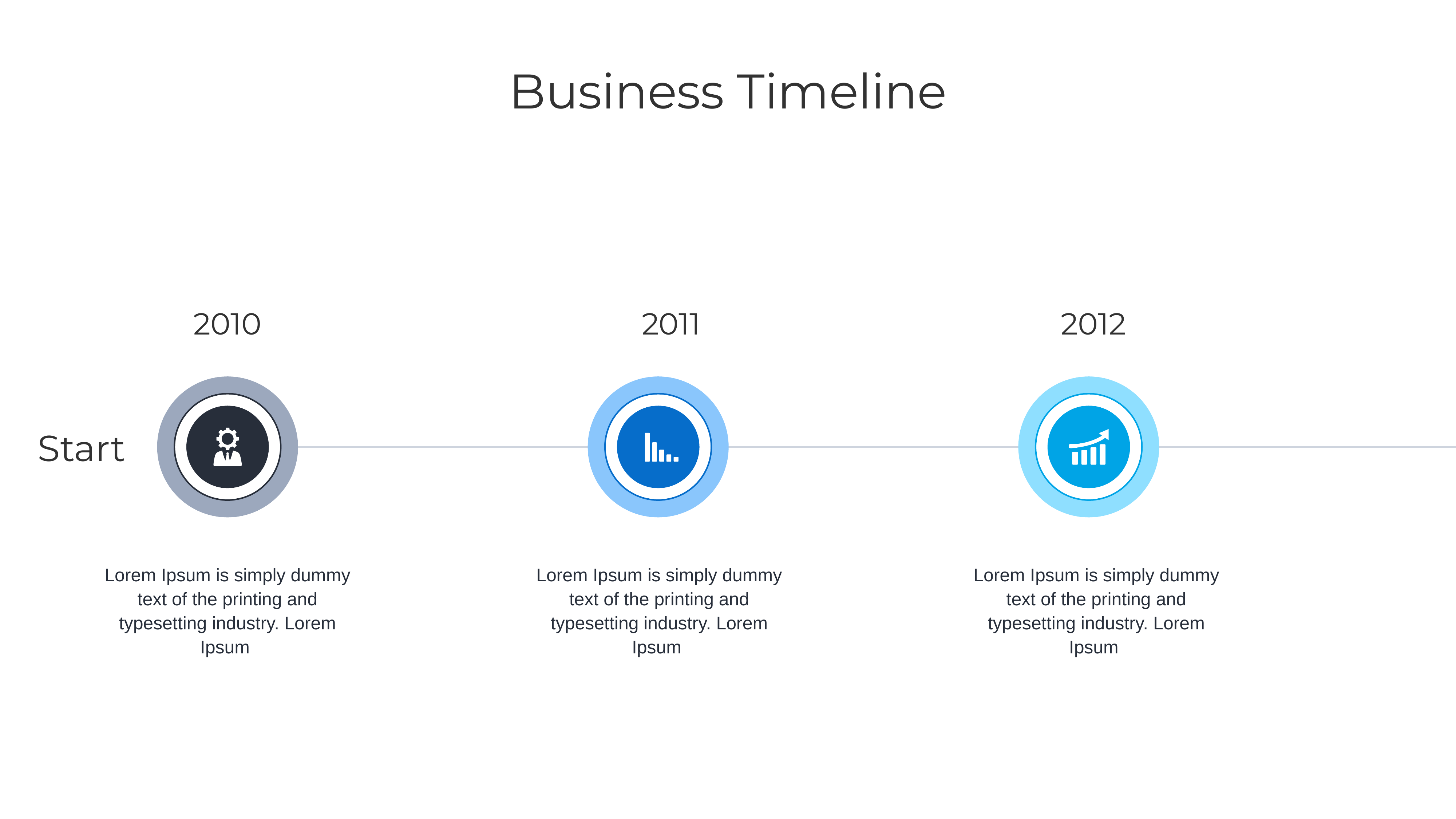

Business Timeline
2010
2011
2012

Start

Lorem Ipsum is simply dummy text of the printing and typesetting industry. Lorem Ipsum
Lorem Ipsum is simply dummy text of the printing and typesetting industry. Lorem Ipsum
Lorem Ipsum is simply dummy text of the printing and typesetting industry. Lorem Ipsum